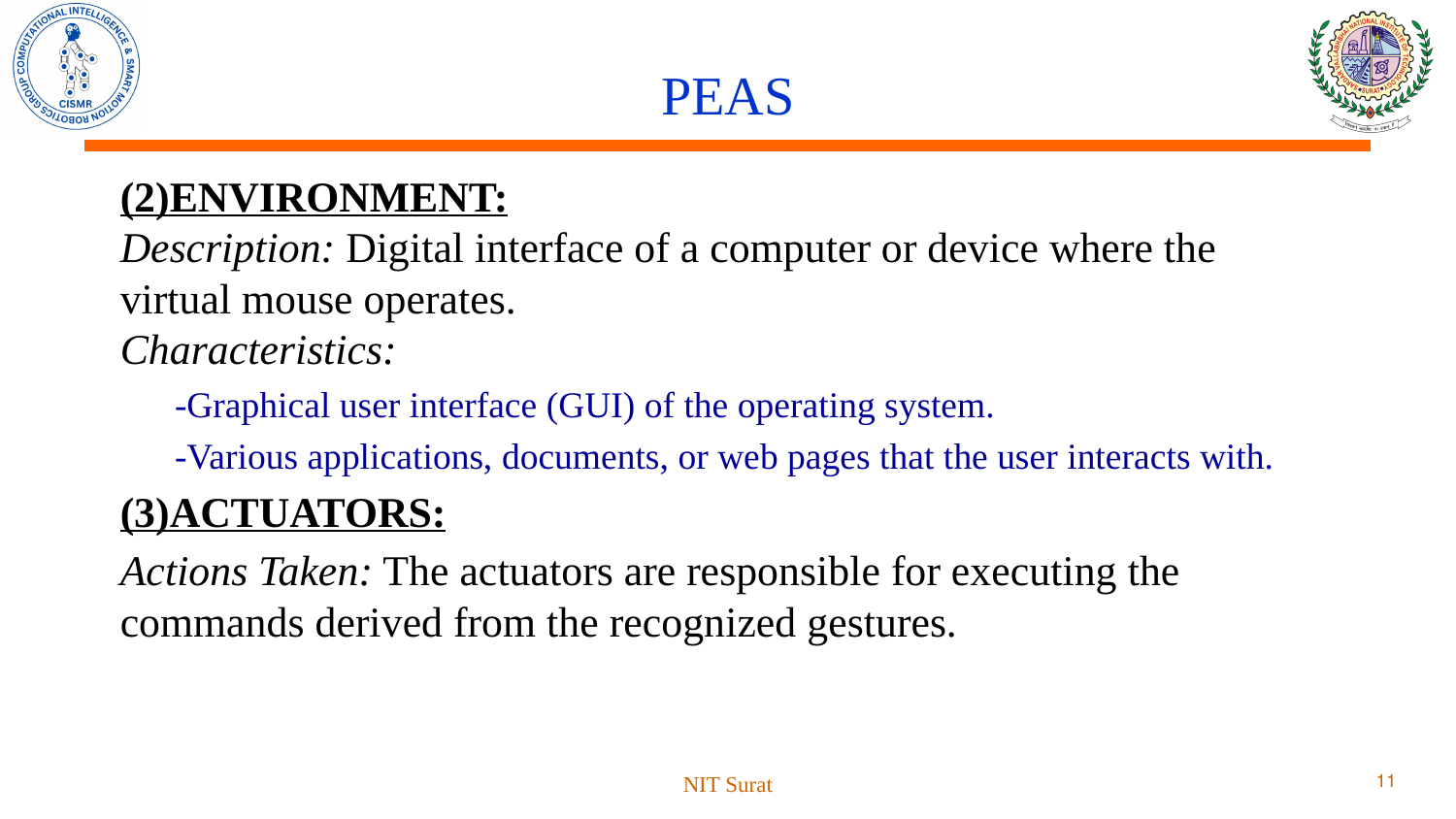

# PEAS
(2)ENVIRONMENT:
Description: Digital interface of a computer or device where the virtual mouse operates.
Characteristics:
-Graphical user interface (GUI) of the operating system.
-Various applications, documents, or web pages that the user interacts with.
(3)ACTUATORS:
Actions Taken: The actuators are responsible for executing the commands derived from the recognized gestures.
NIT Surat
11